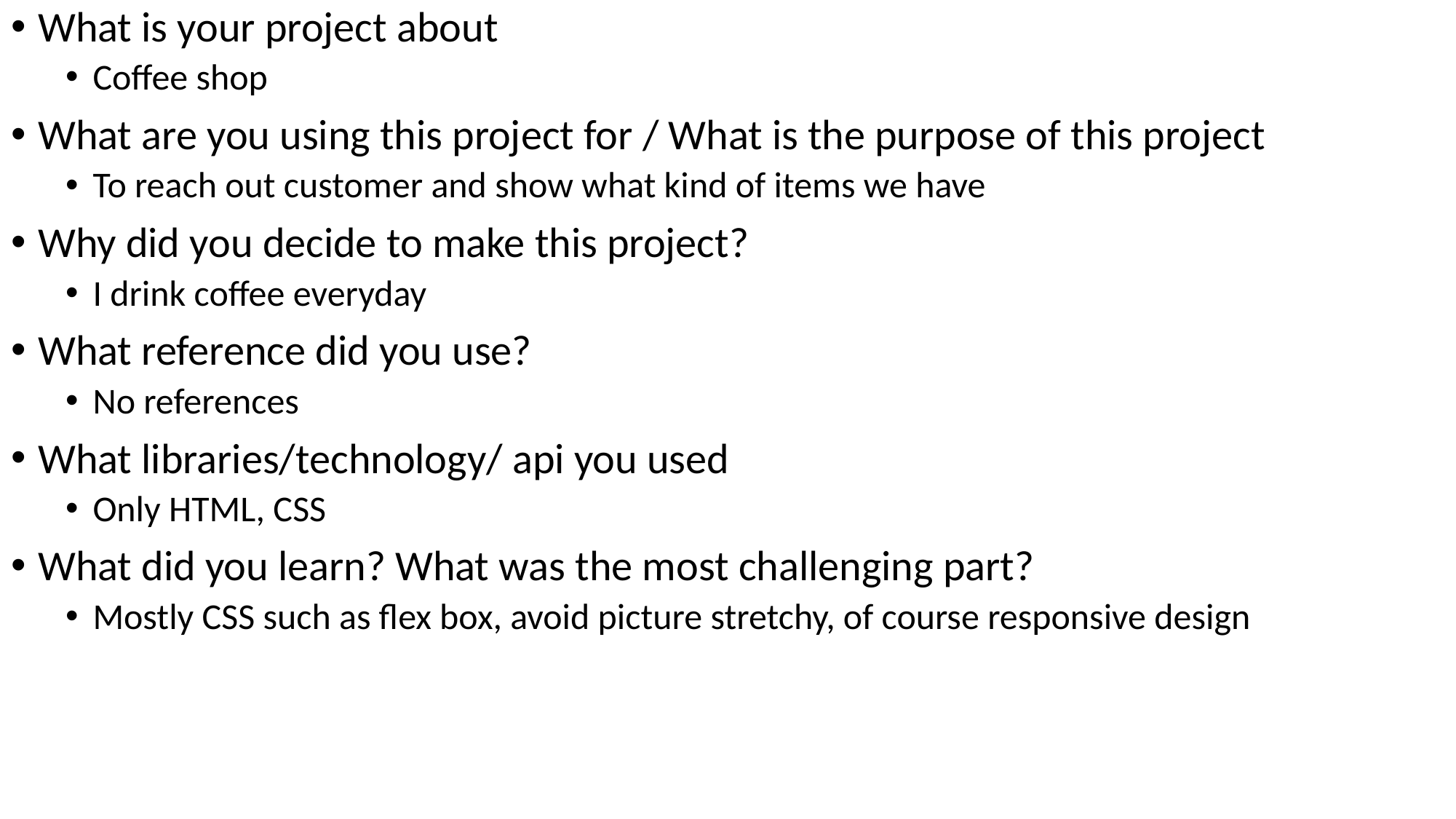

What is your project about
Coffee shop
What are you using this project for / What is the purpose of this project
To reach out customer and show what kind of items we have
Why did you decide to make this project?
I drink coffee everyday
What reference did you use?
No references
What libraries/technology/ api you used
Only HTML, CSS
What did you learn? What was the most challenging part?
Mostly CSS such as flex box, avoid picture stretchy, of course responsive design